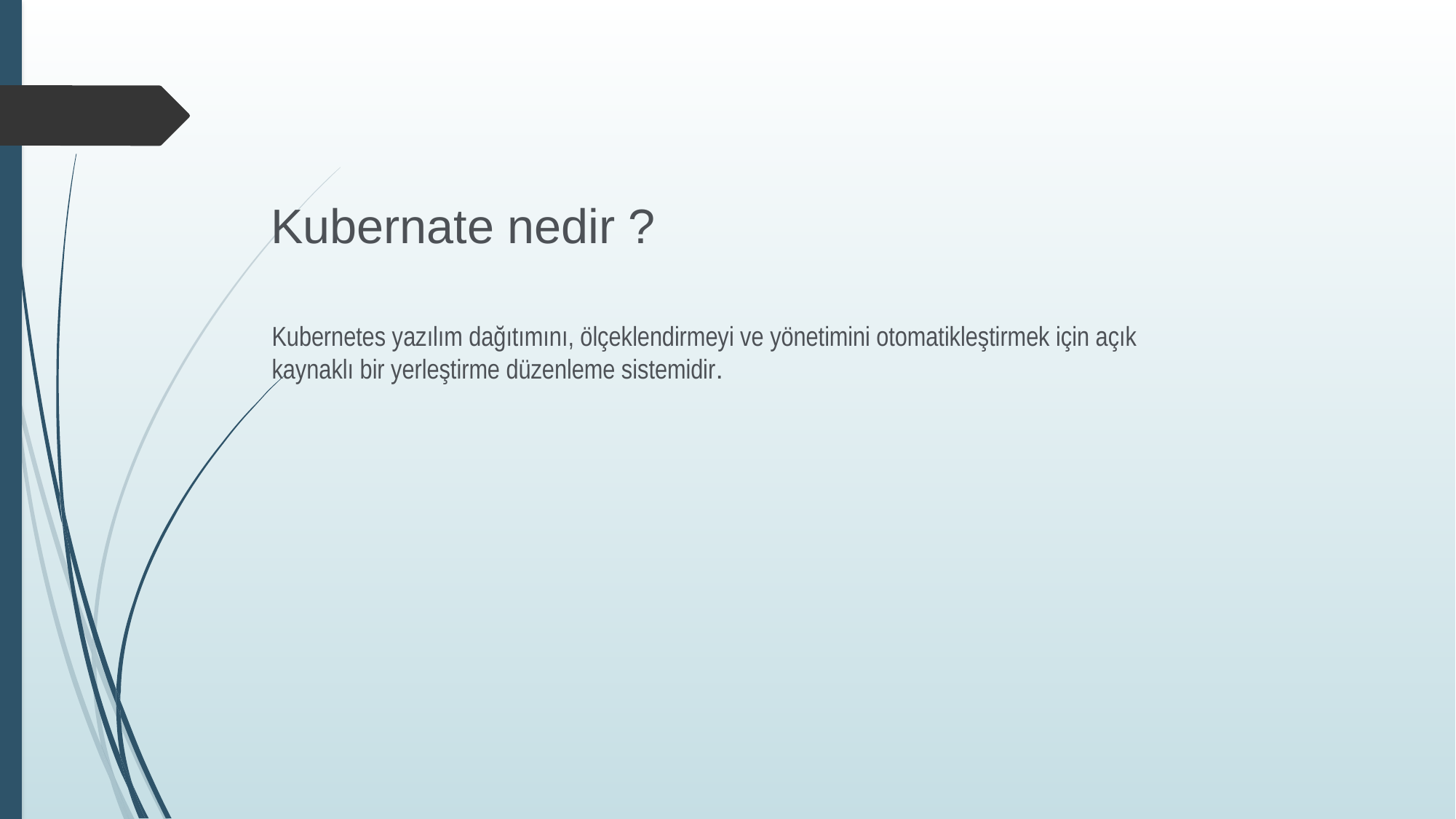

Kubernate nedir ?
Kubernetes yazılım dağıtımını, ölçeklendirmeyi ve yönetimini otomatikleştirmek için açık kaynaklı bir yerleştirme düzenleme sistemidir.